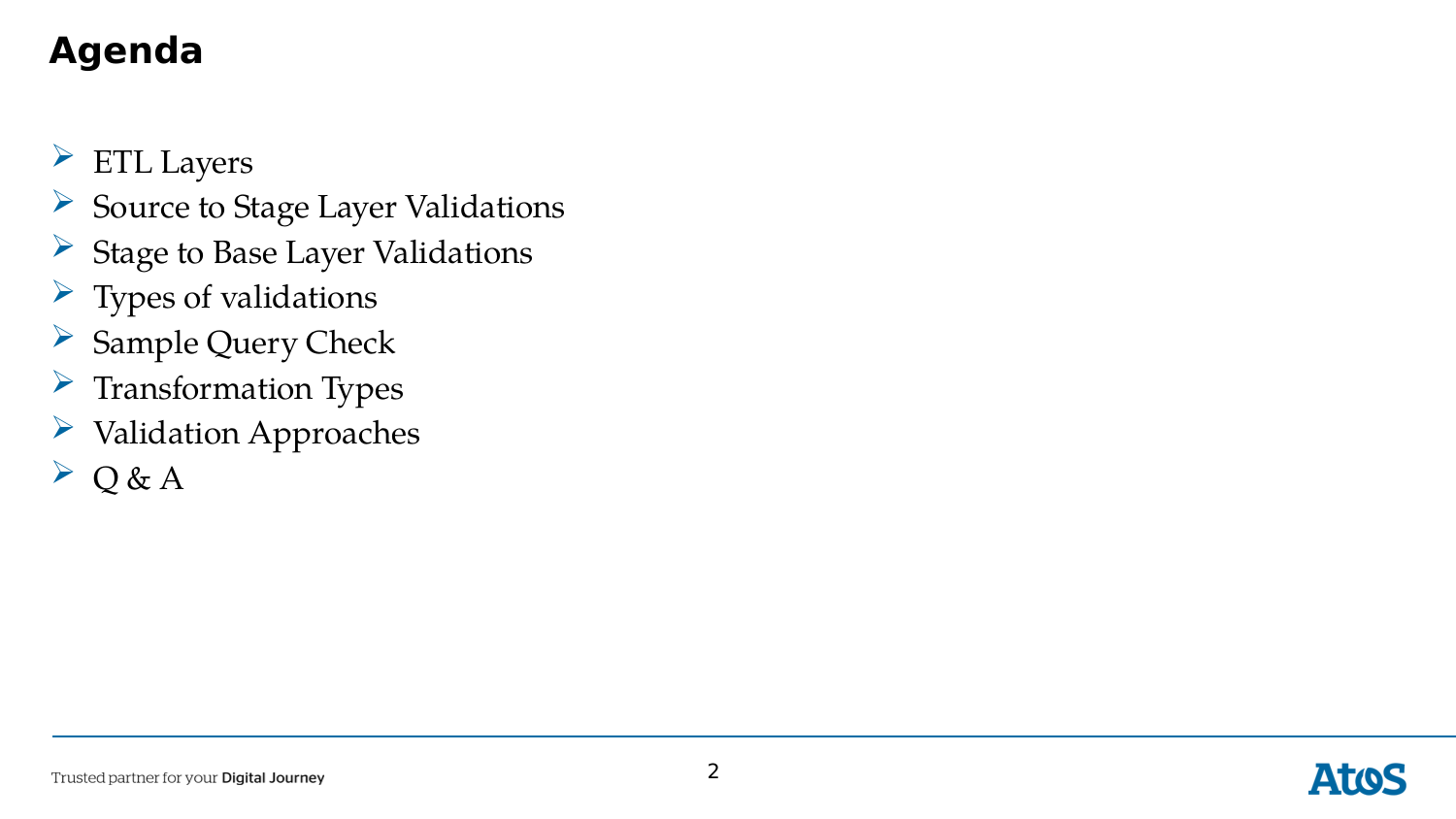

# Agenda

ETL Layers
Source to Stage Layer Validations
Stage to Base Layer Validations
Types of validations
Sample Query Check
Transformation Types
Validation Approaches
Q & A

2